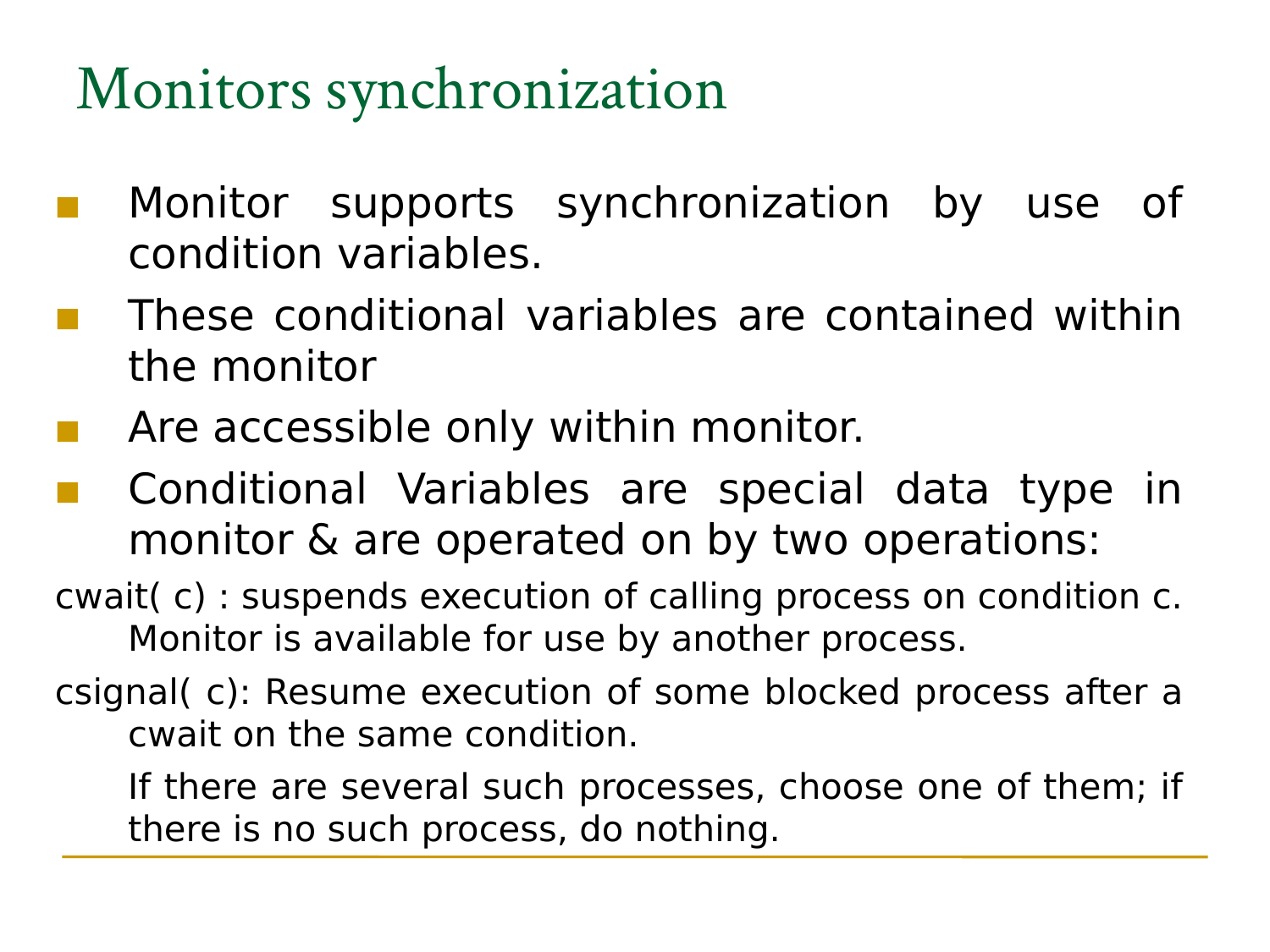

Monitors synchronization
Monitor supports synchronization by use of condition variables.
These conditional variables are contained within the monitor
Are accessible only within monitor.
Conditional Variables are special data type in monitor & are operated on by two operations:
cwait( c) : suspends execution of calling process on condition c. Monitor is available for use by another process.
csignal( c): Resume execution of some blocked process after a cwait on the same condition.
	If there are several such processes, choose one of them; if there is no such process, do nothing.